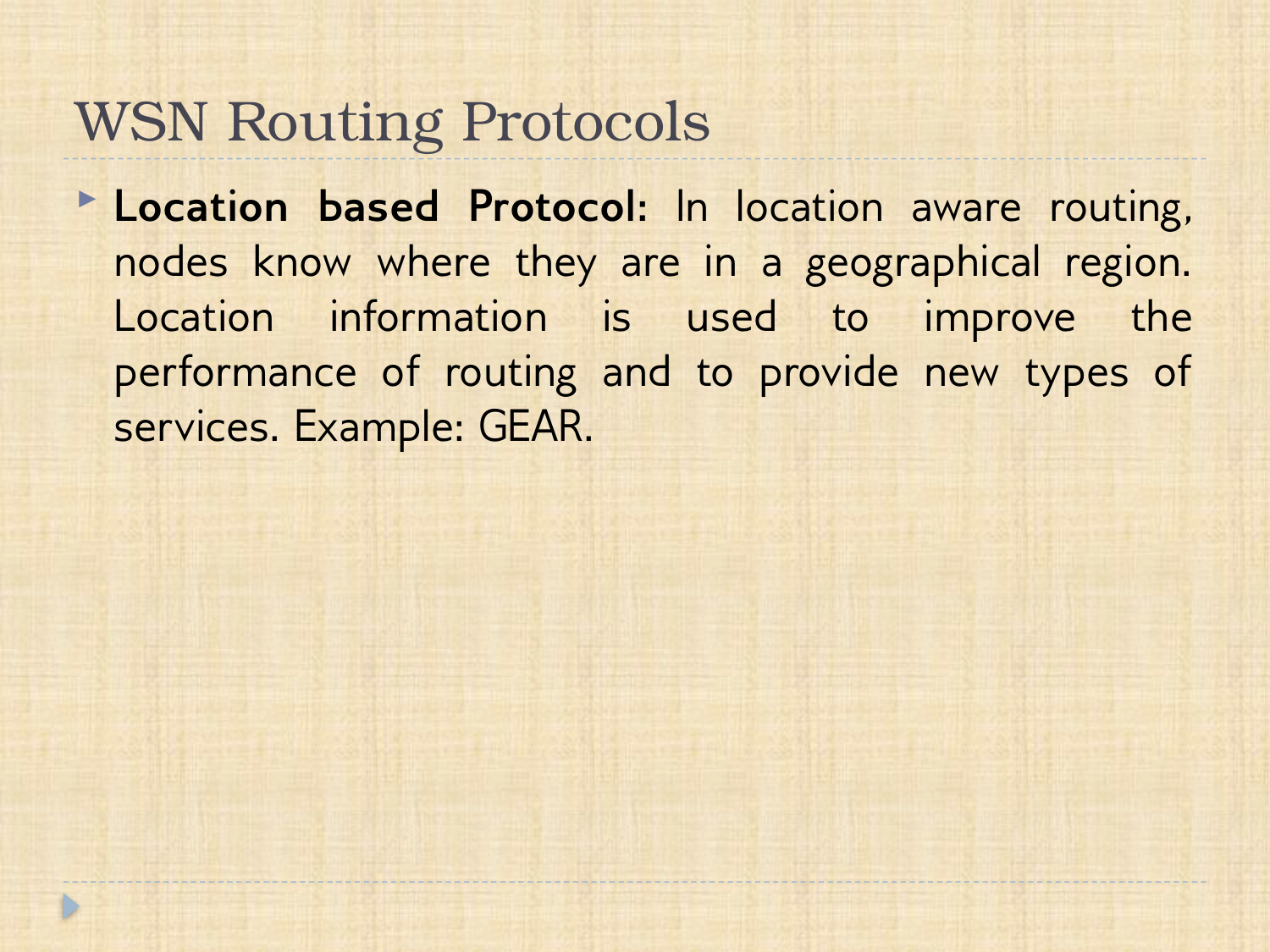

# WSN Routing Protocols
Location based Protocol: In location aware routing, nodes know where they are in a geographical region. Location information is used to improve the performance of routing and to provide new types of services. Example: GEAR.